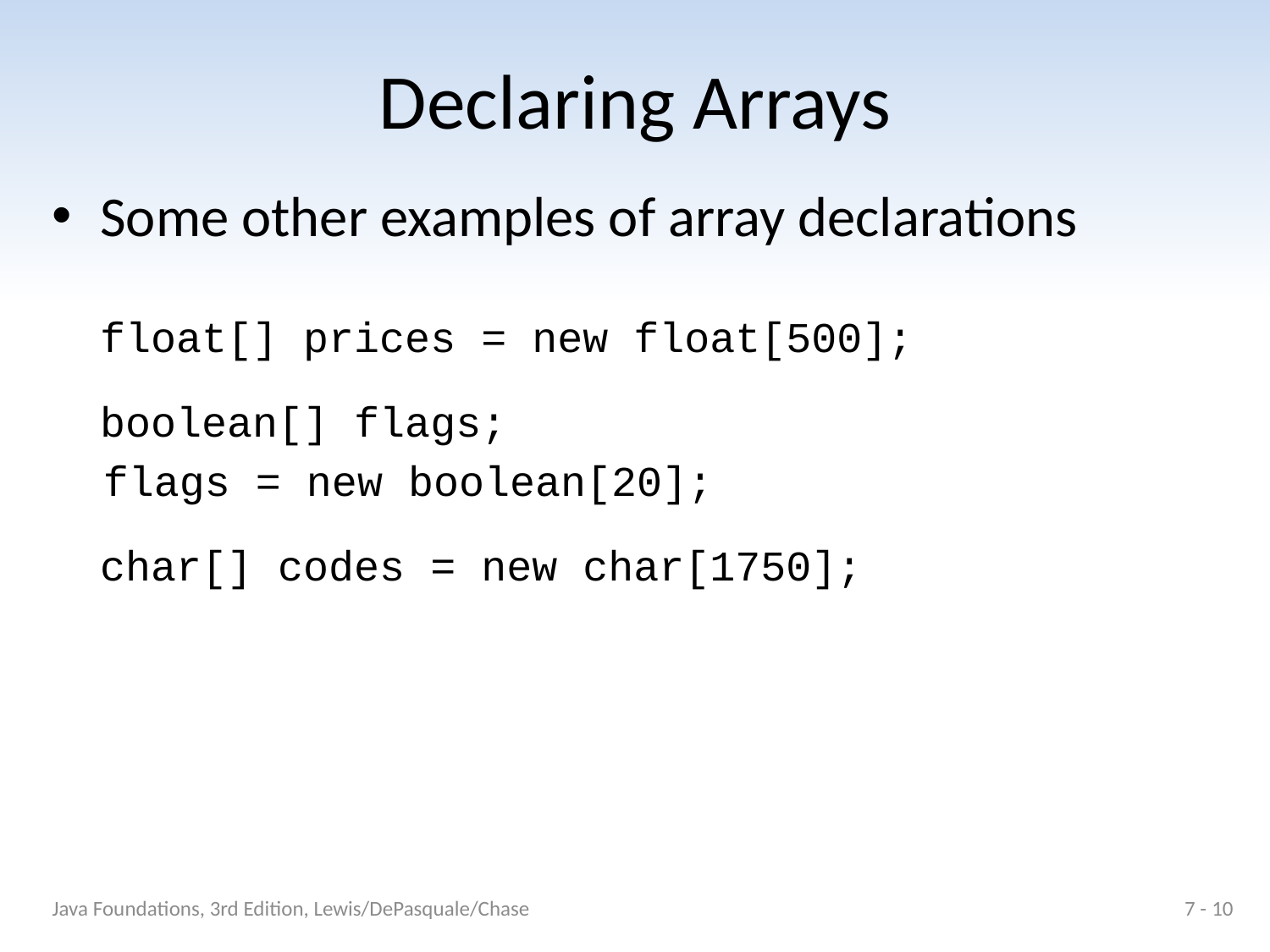

# Declaring Arrays
Some other examples of array declarations

	float[] prices = new float[500];
	boolean[] flags;
  flags = new boolean[20];
	char[] codes = new char[1750];
Java Foundations, 3rd Edition, Lewis/DePasquale/Chase
7 - 10